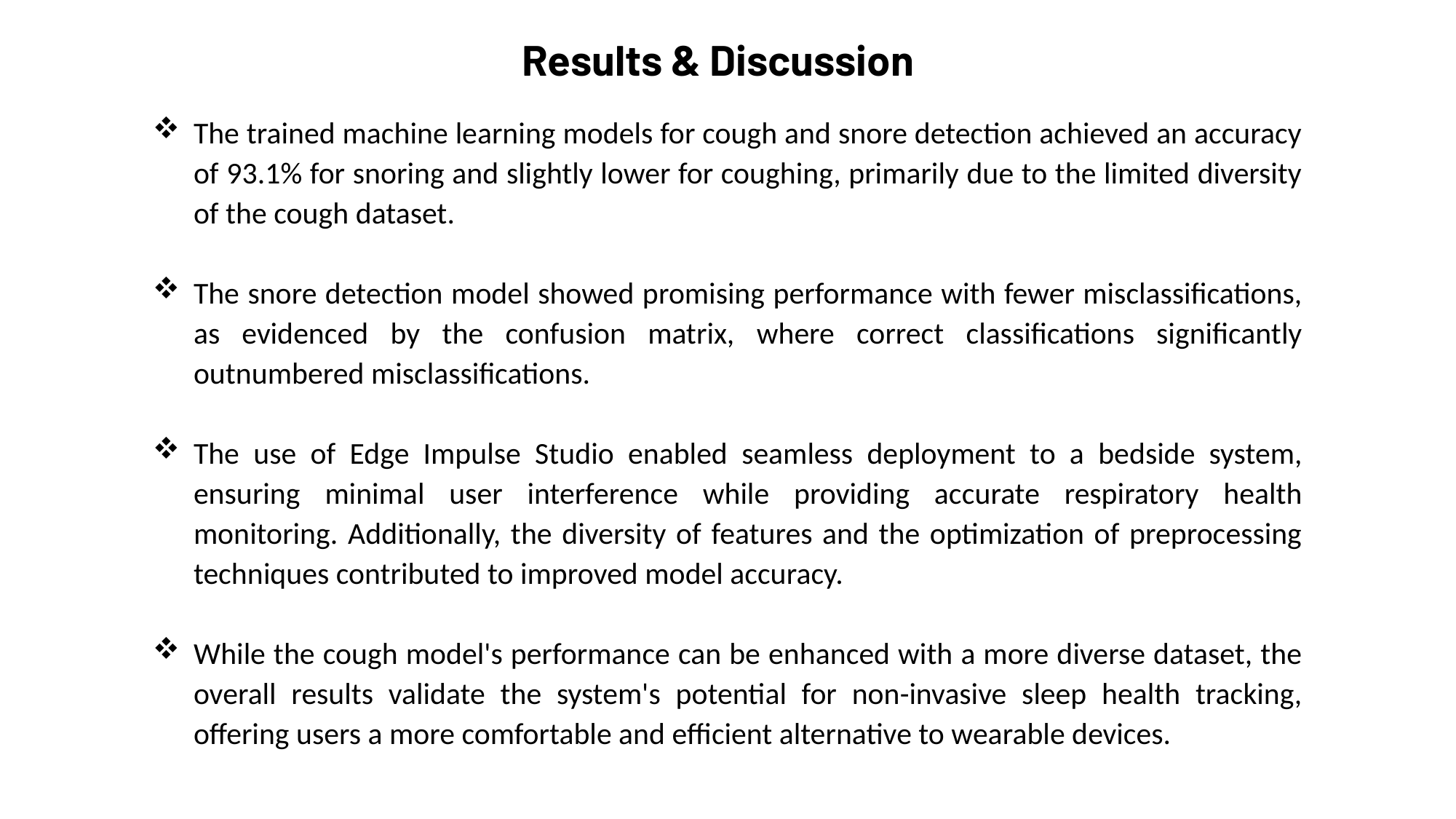

Results & Discussion
The trained machine learning models for cough and snore detection achieved an accuracy of 93.1% for snoring and slightly lower for coughing, primarily due to the limited diversity of the cough dataset.

The snore detection model showed promising performance with fewer misclassifications, as evidenced by the confusion matrix, where correct classifications significantly outnumbered misclassifications.

The use of Edge Impulse Studio enabled seamless deployment to a bedside system, ensuring minimal user interference while providing accurate respiratory health monitoring. Additionally, the diversity of features and the optimization of preprocessing techniques contributed to improved model accuracy.

While the cough model's performance can be enhanced with a more diverse dataset, the overall results validate the system's potential for non-invasive sleep health tracking, offering users a more comfortable and efficient alternative to wearable devices.